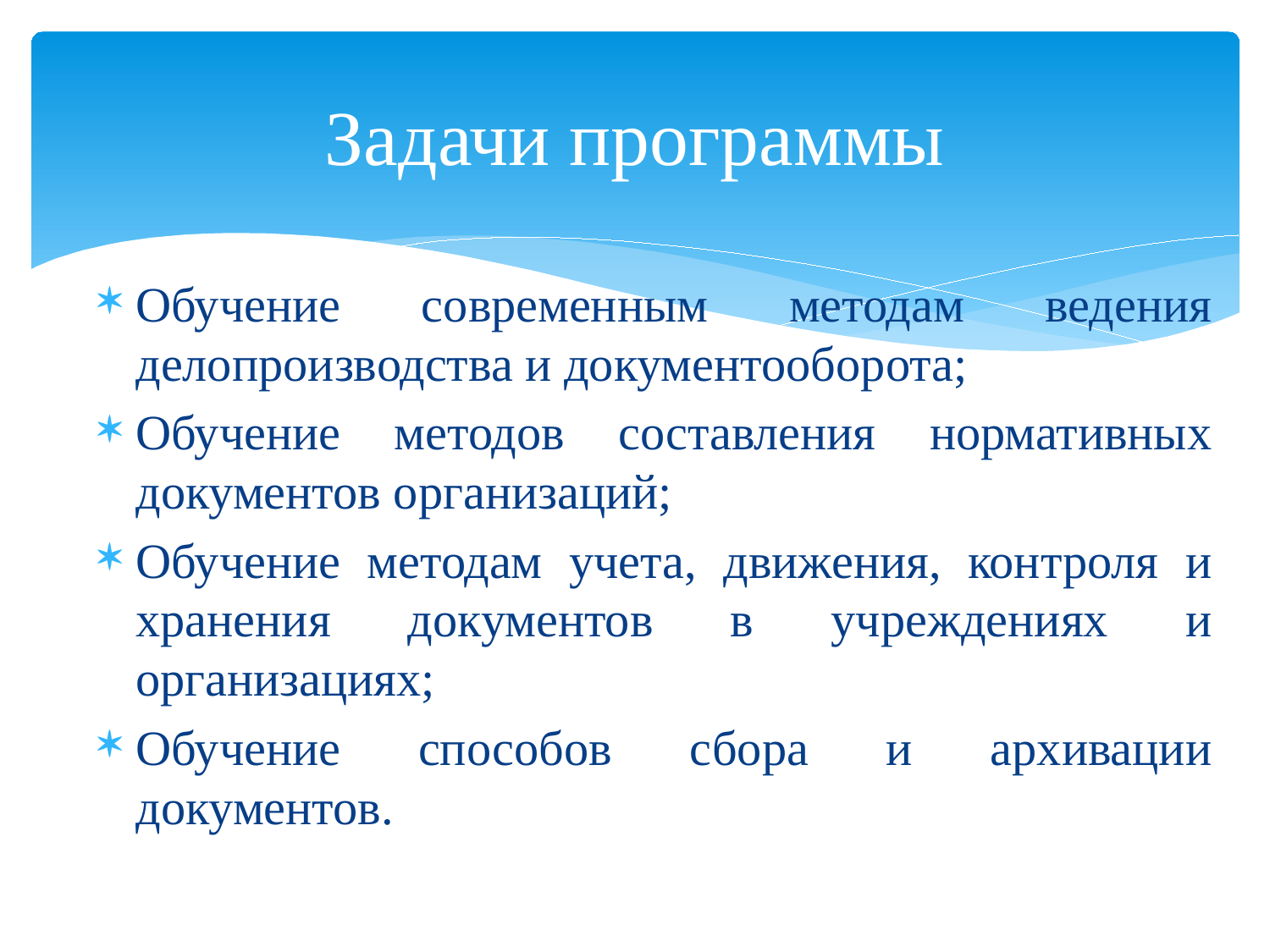

# Задачи программы
Обучение современным методам ведения делопроизводства и документооборота;
Обучение методов составления нормативных документов организаций;
Обучение методам учета, движения, контроля и хранения документов в учреждениях и организациях;
Обучение способов сбора и архивации документов.